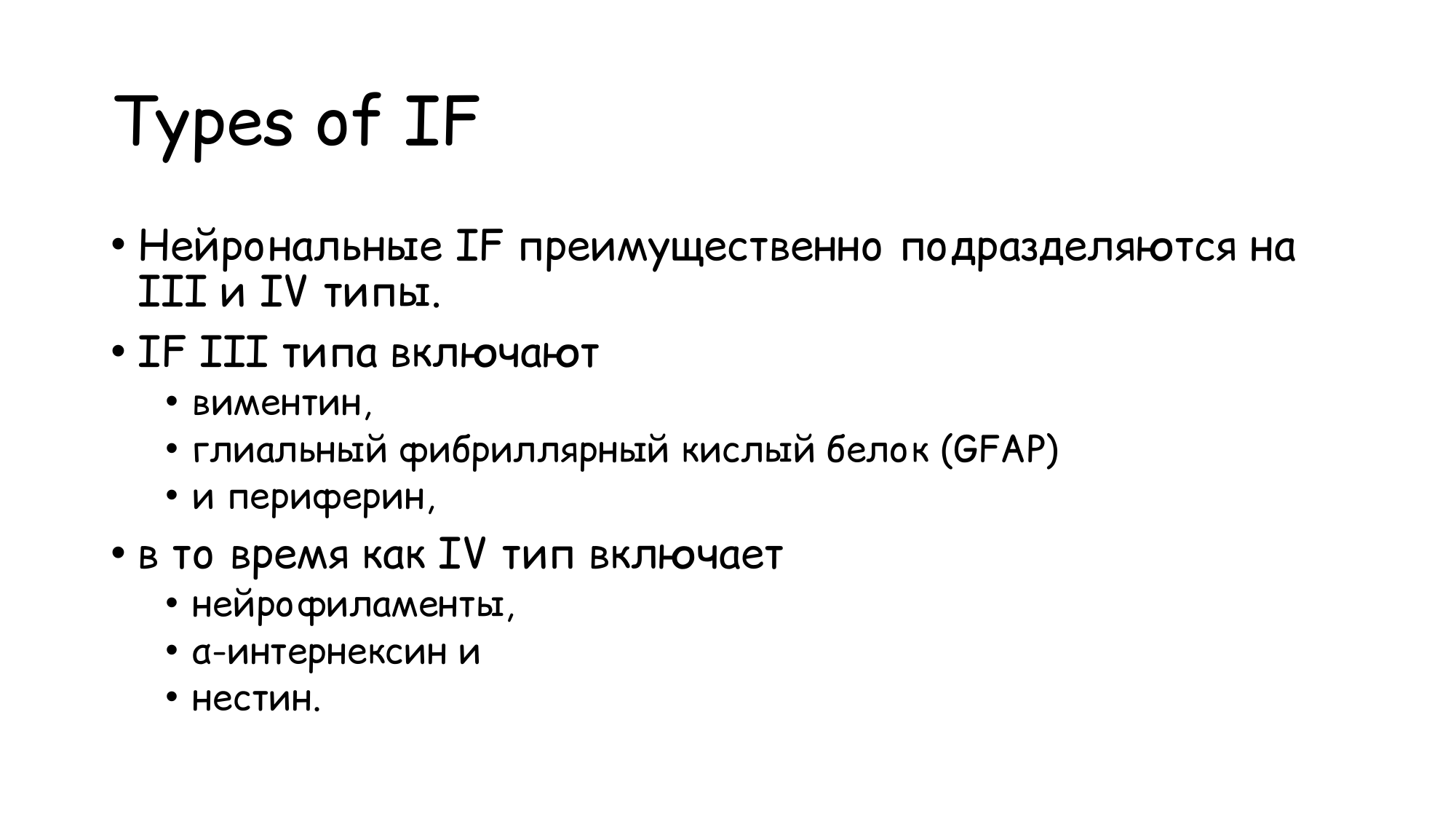

# Types of IF
Нейрональные IF преимущественно подразделяются на III и IV типы.
IF III типа включают
виментин,
глиальный фибриллярный кислый белок (GFAP)
и периферин,
в то время как IV тип включает
нейрофиламенты,
α-интернексин и
нестин.